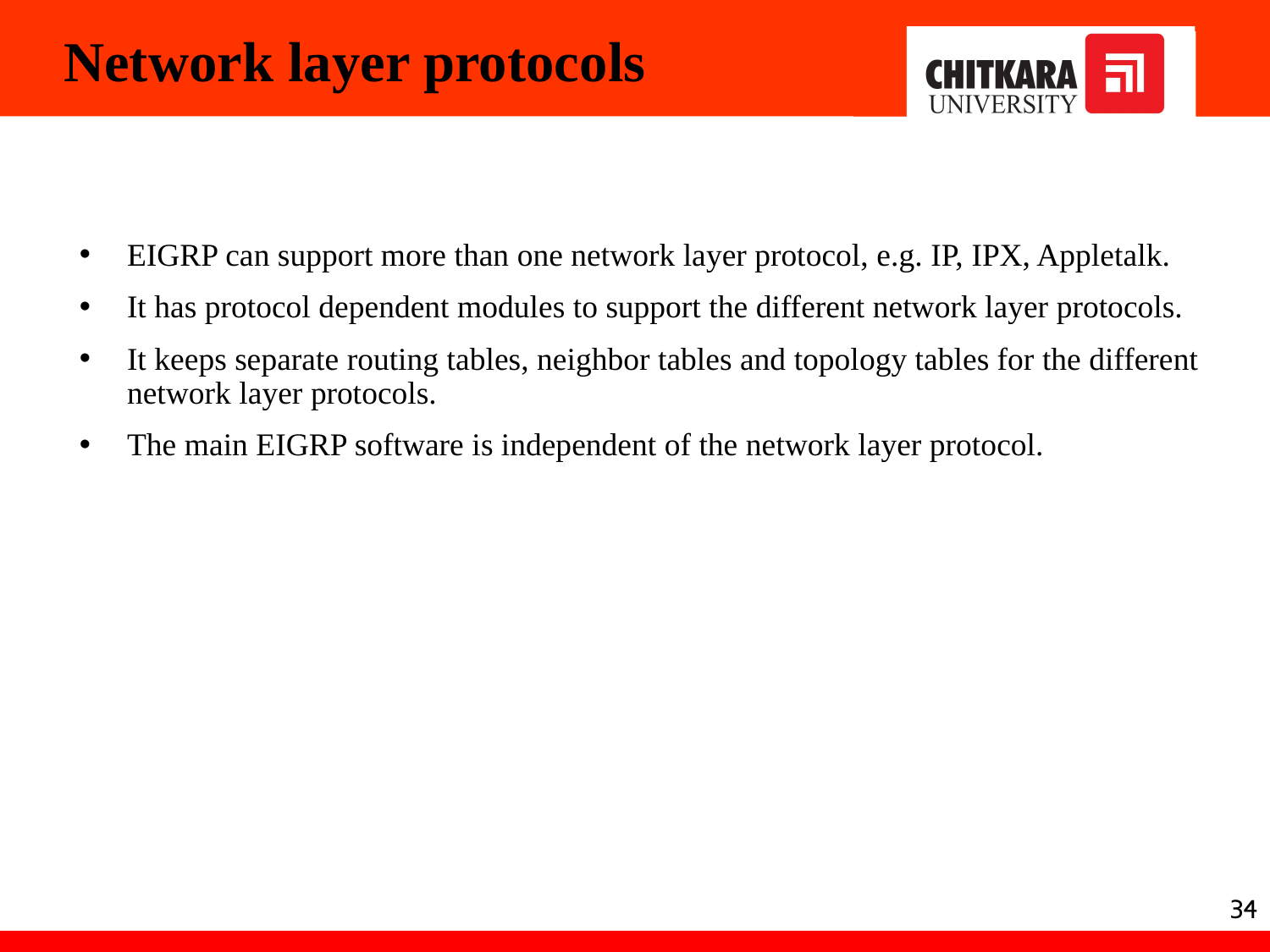

# Network layer protocols
EIGRP can support more than one network layer protocol, e.g. IP, IPX, Appletalk.
It has protocol dependent modules to support the different network layer protocols.
It keeps separate routing tables, neighbor tables and topology tables for the different network layer protocols.
The main EIGRP software is independent of the network layer protocol.
34